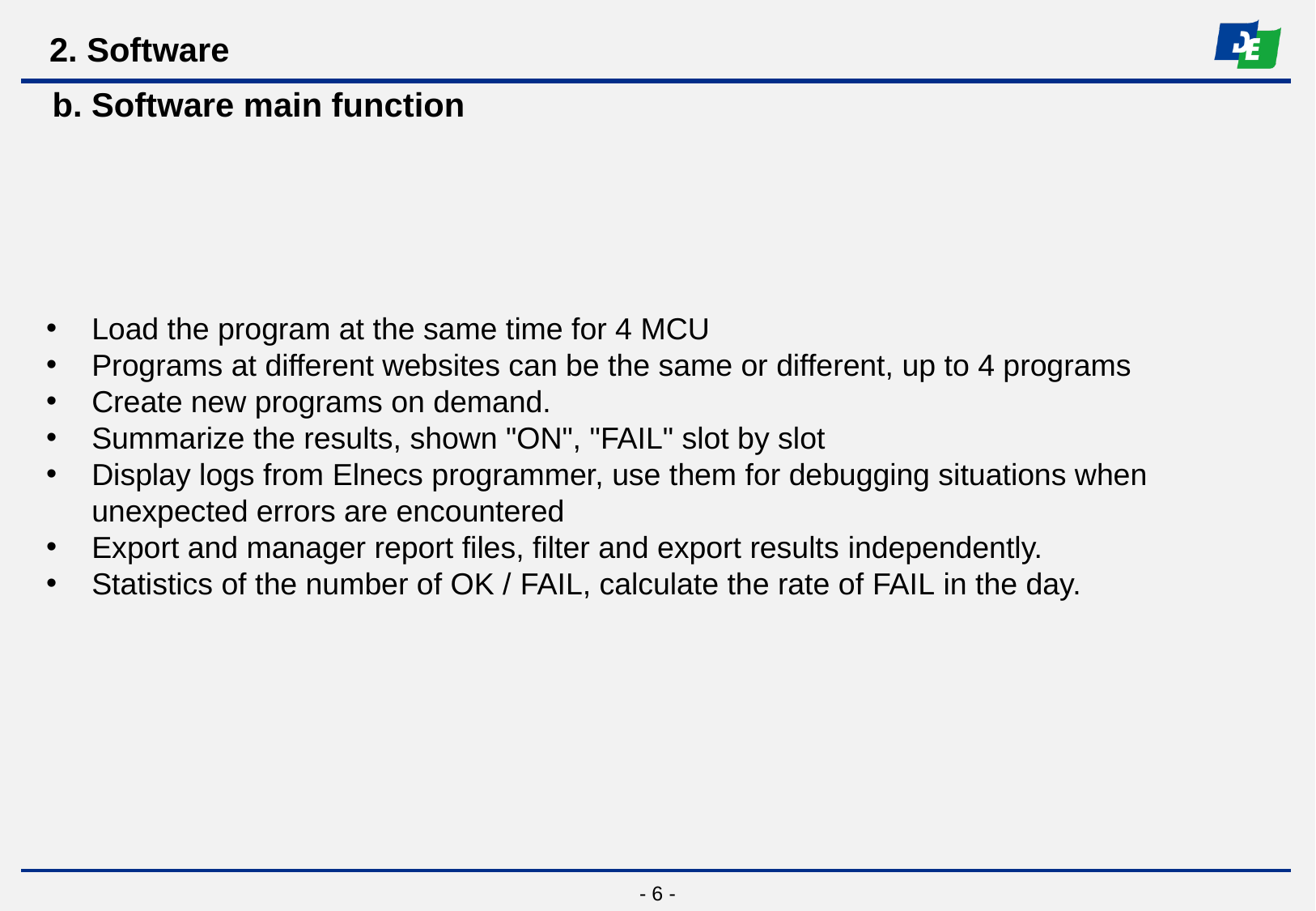

2. Software
b. Software main function
Load the program at the same time for 4 MCU
Programs at different websites can be the same or different, up to 4 programs
Create new programs on demand.
Summarize the results, shown "ON", "FAIL" slot by slot
Display logs from Elnecs programmer, use them for debugging situations when unexpected errors are encountered
Export and manager report files, filter and export results independently.
Statistics of the number of OK / FAIL, calculate the rate of FAIL in the day.

- 6 -